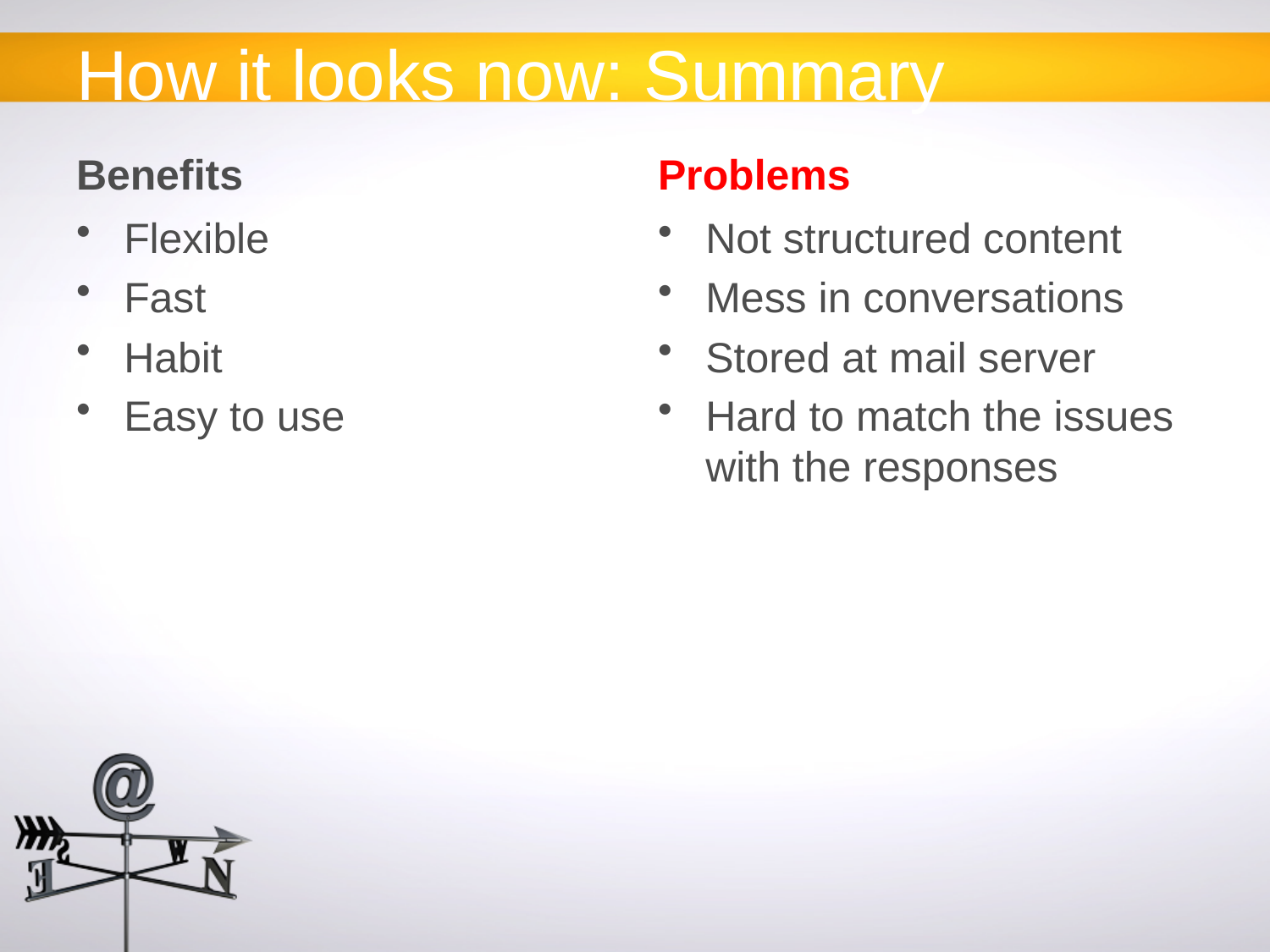

# How it looks now: Summary
Benefits
Problems
Flexible
Fast
Habit
Easy to use
Not structured content
Mess in conversations
Stored at mail server
Hard to match the issues with the responses